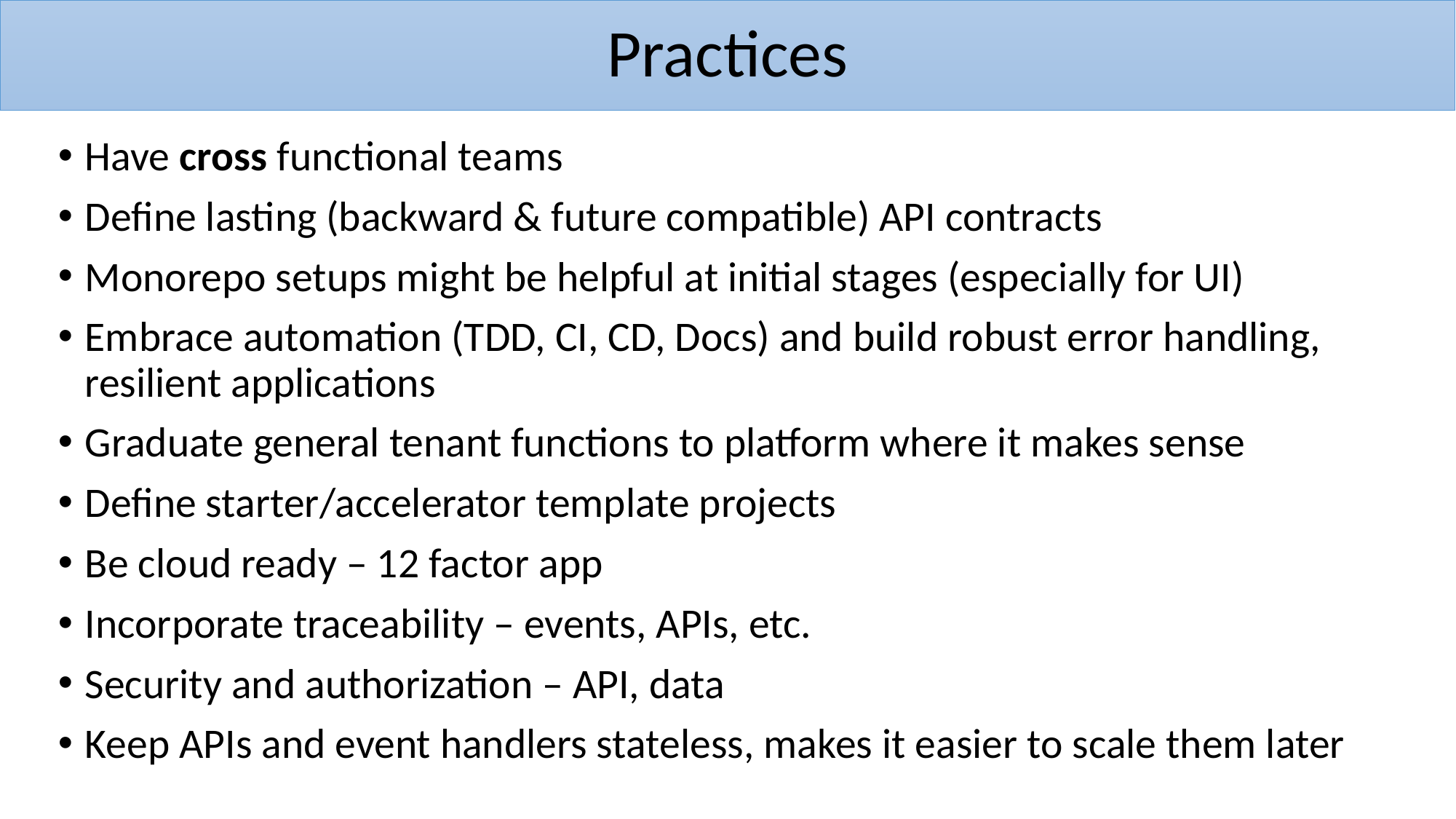

# Practices
Have cross functional teams
Define lasting (backward & future compatible) API contracts
Monorepo setups might be helpful at initial stages (especially for UI)
Embrace automation (TDD, CI, CD, Docs) and build robust error handling, resilient applications
Graduate general tenant functions to platform where it makes sense
Define starter/accelerator template projects
Be cloud ready – 12 factor app
Incorporate traceability – events, APIs, etc.
Security and authorization – API, data
Keep APIs and event handlers stateless, makes it easier to scale them later